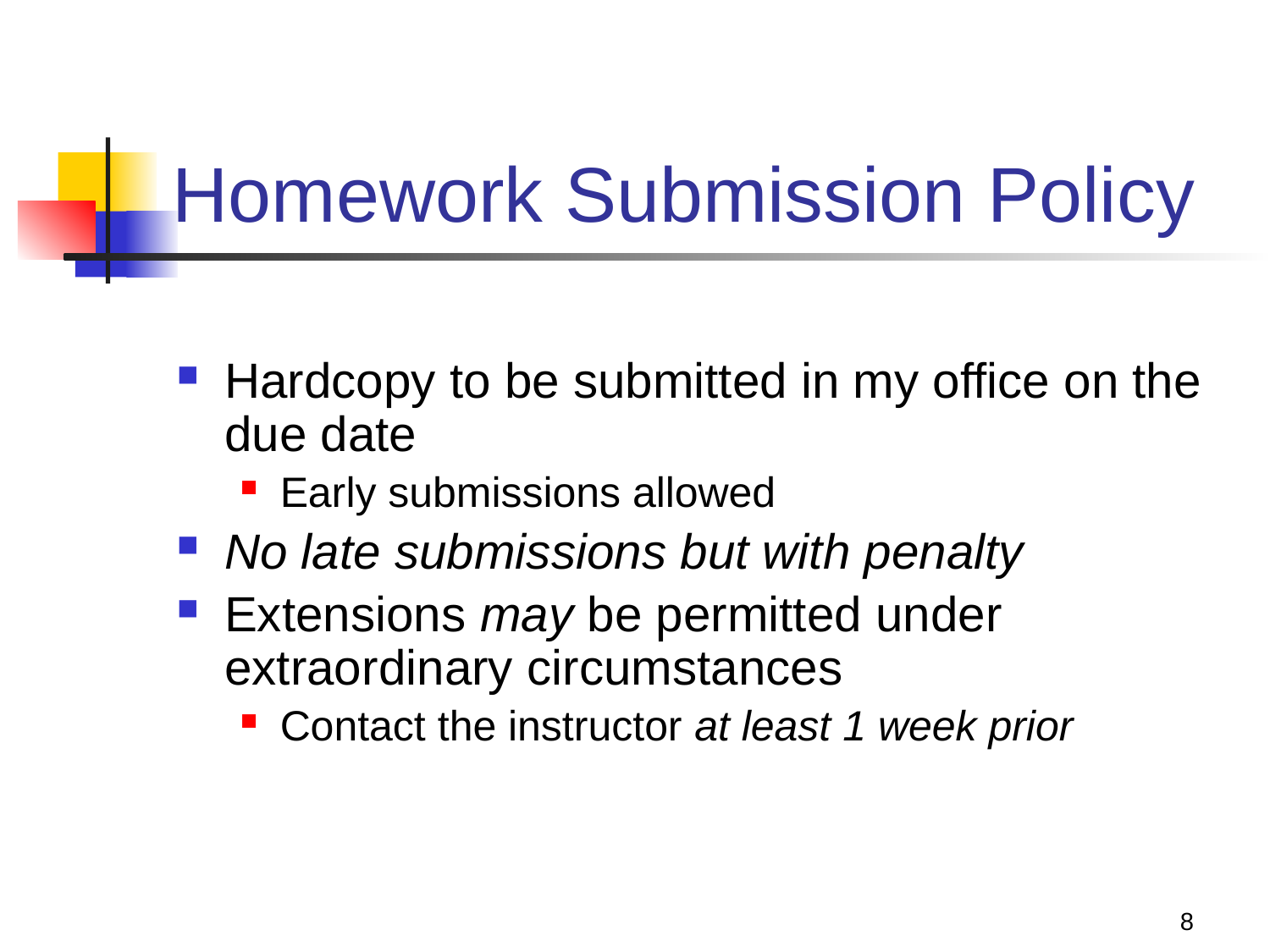

# Homework Submission Policy

Hardcopy to be submitted in my office on the due date
Early submissions allowed
No late submissions but with penalty
Extensions may be permitted under extraordinary circumstances
Contact the instructor at least 1 week prior
8